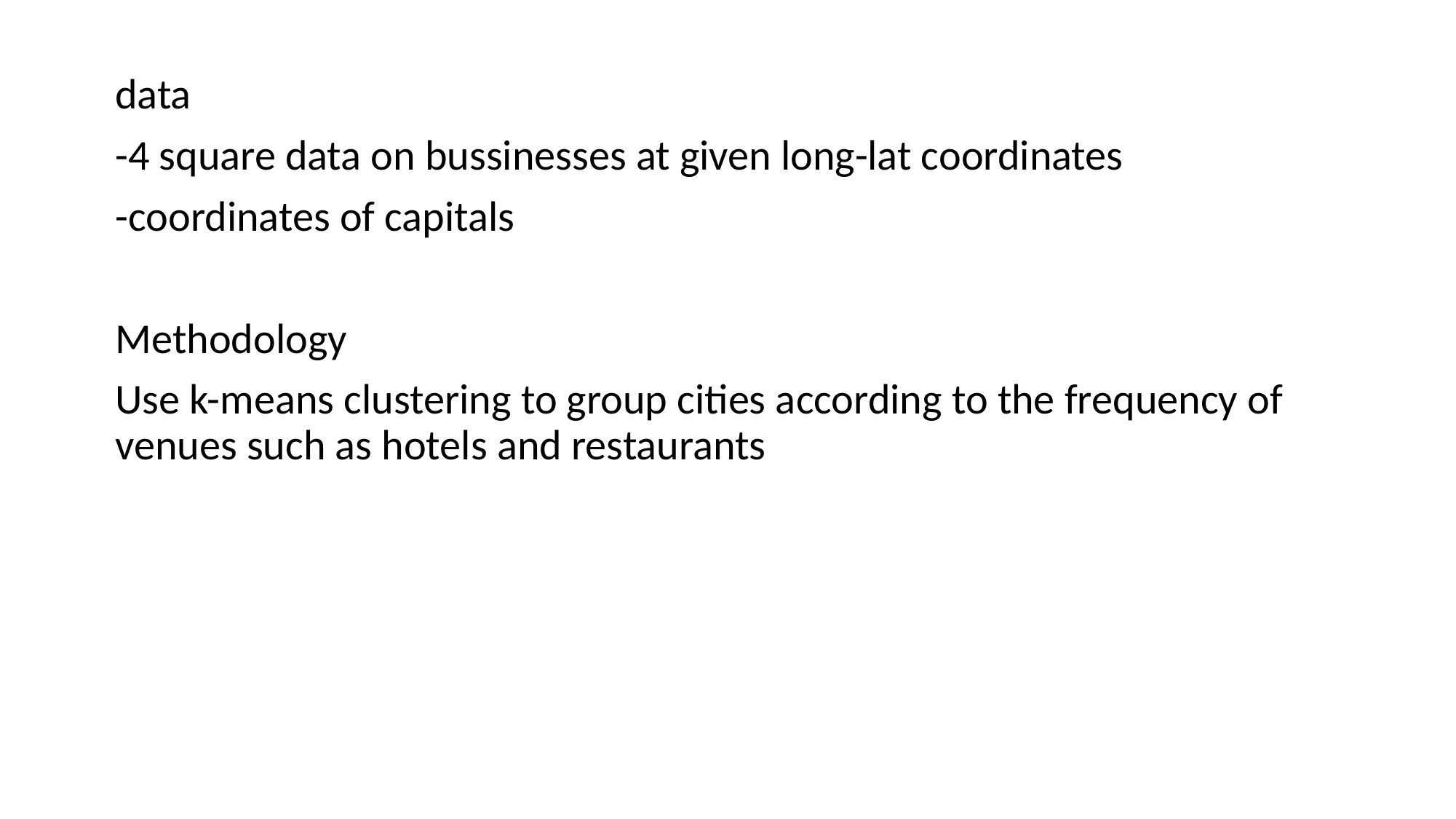

data
-4 square data on bussinesses at given long-lat coordinates
-coordinates of capitals

Methodology
Use k-means clustering to group cities according to the frequency of venues such as hotels and restaurants